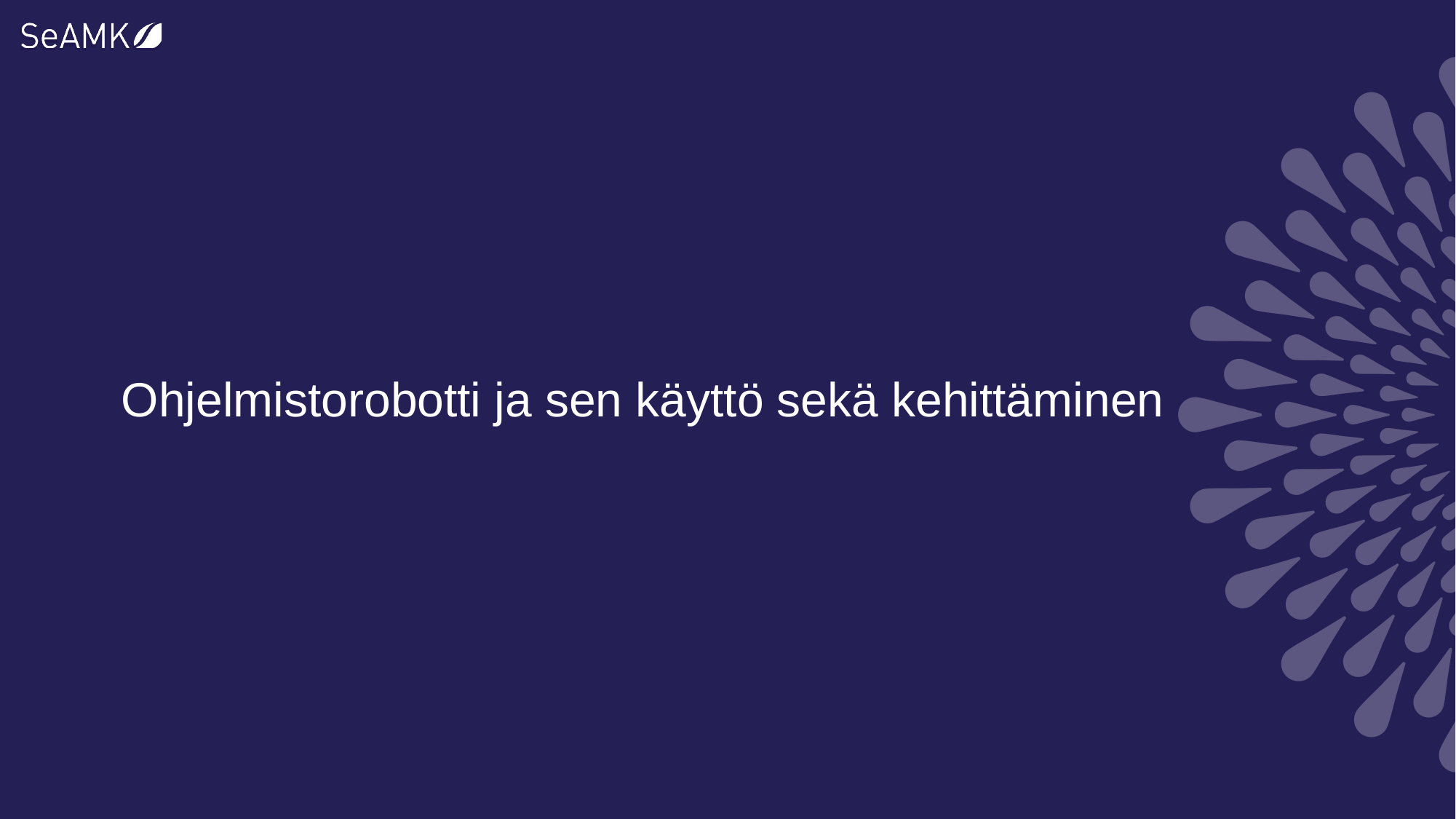

# Ohjelmistorobotti ja sen käyttö sekä kehittäminen